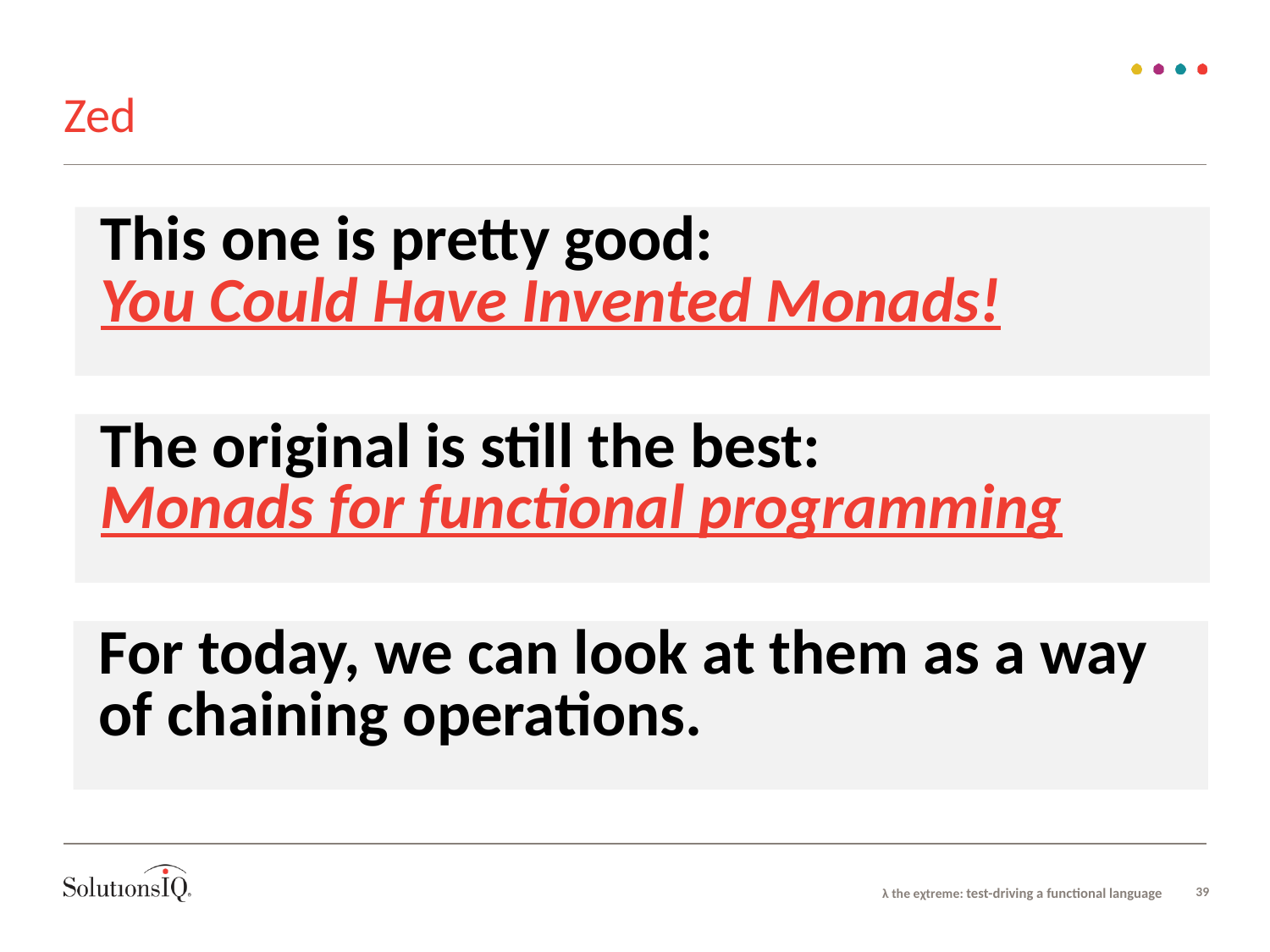

# Zed
This one is pretty good:
You Could Have Invented Monads!
The original is still the best:
Monads for functional programming
For today, we can look at them as a way
of chaining operations.
λ the eχtreme: test-driving a functional language

39